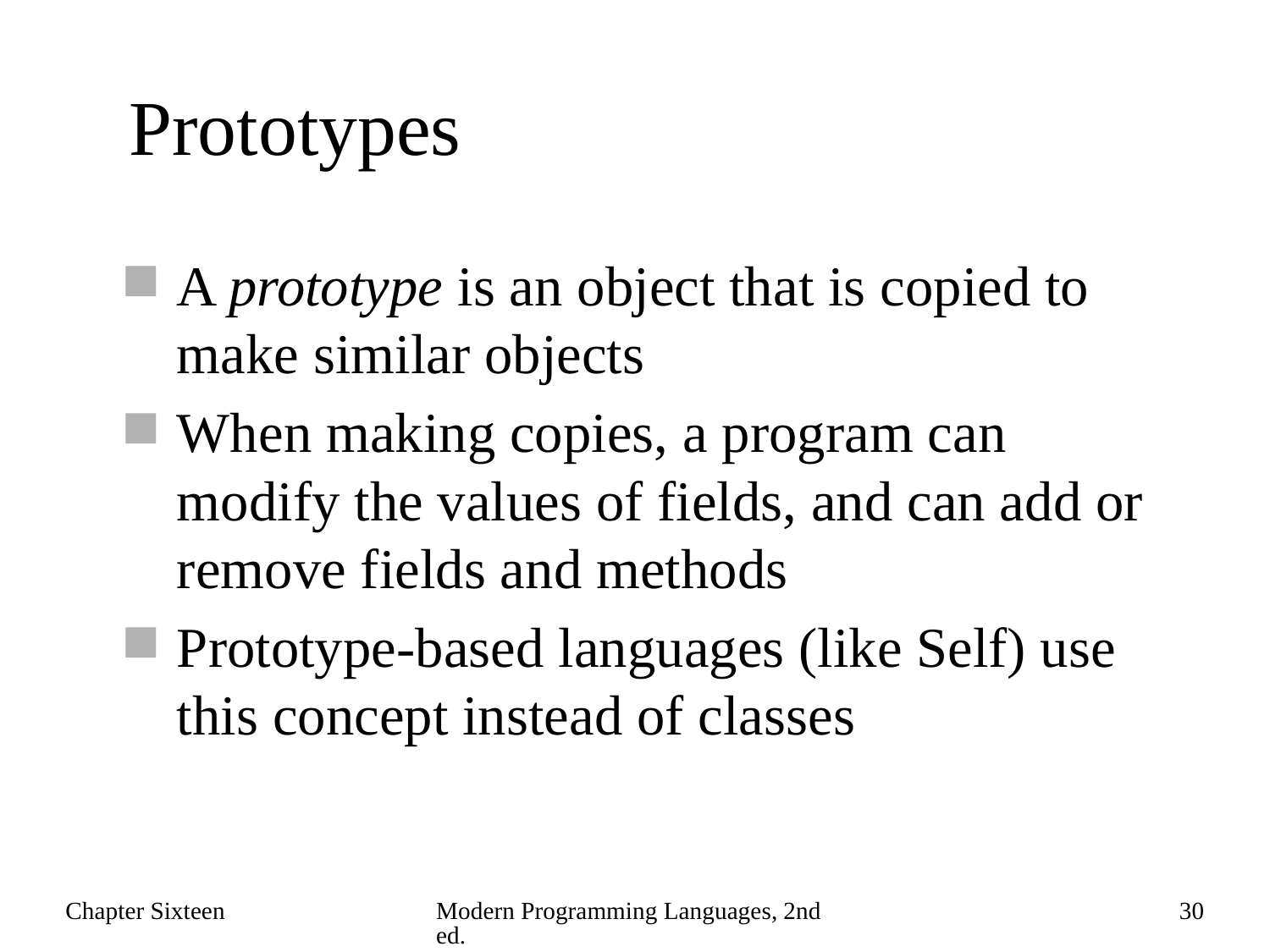

# Prototypes
A prototype is an object that is copied to make similar objects
When making copies, a program can modify the values of fields, and can add or remove fields and methods
Prototype-based languages (like Self) use this concept instead of classes
Chapter Sixteen
Modern Programming Languages, 2nd ed.
30